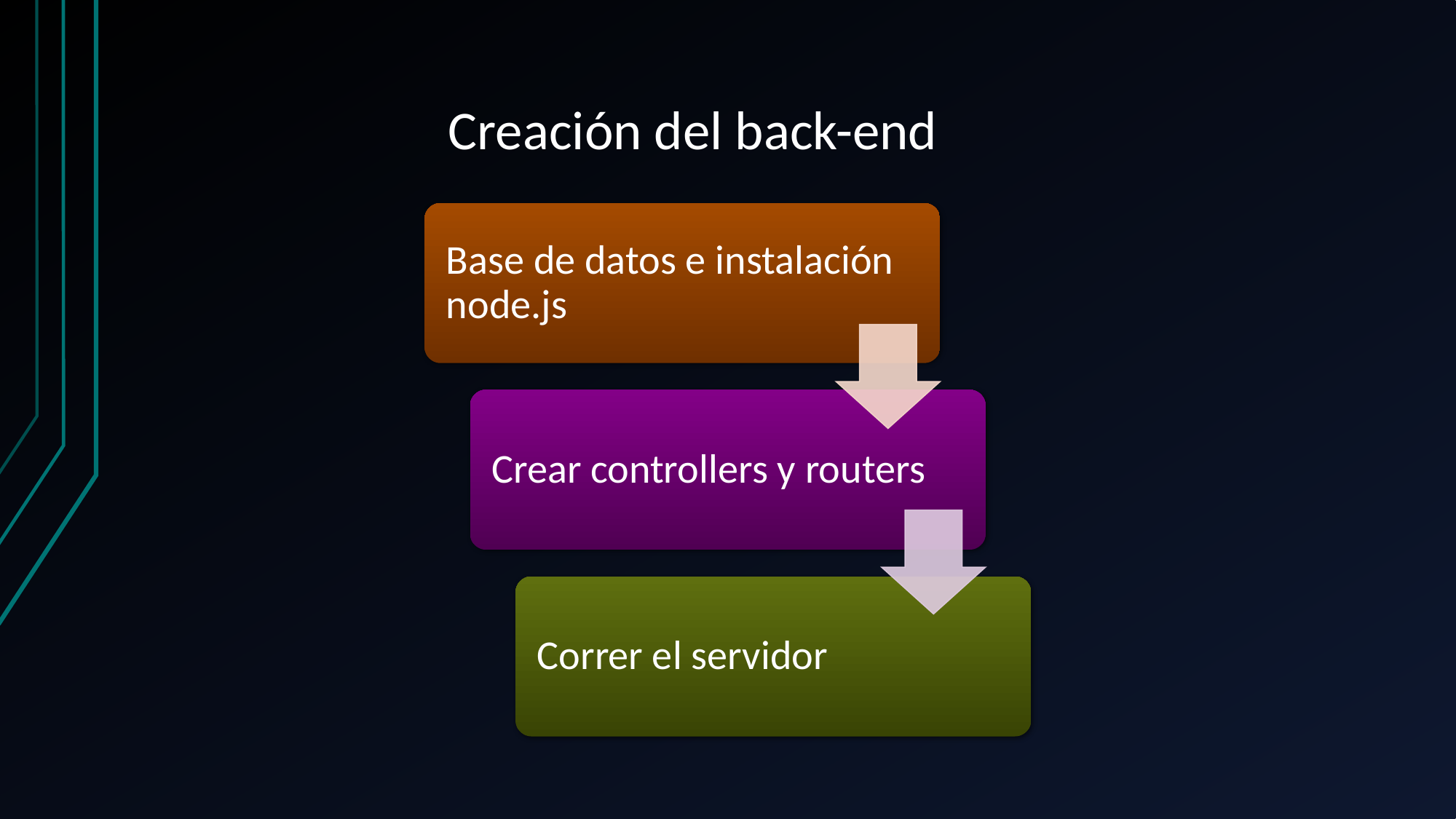

# Creación del back-end
Base de datos e instalación node.js
Crear controllers y routers
Correr el servidor